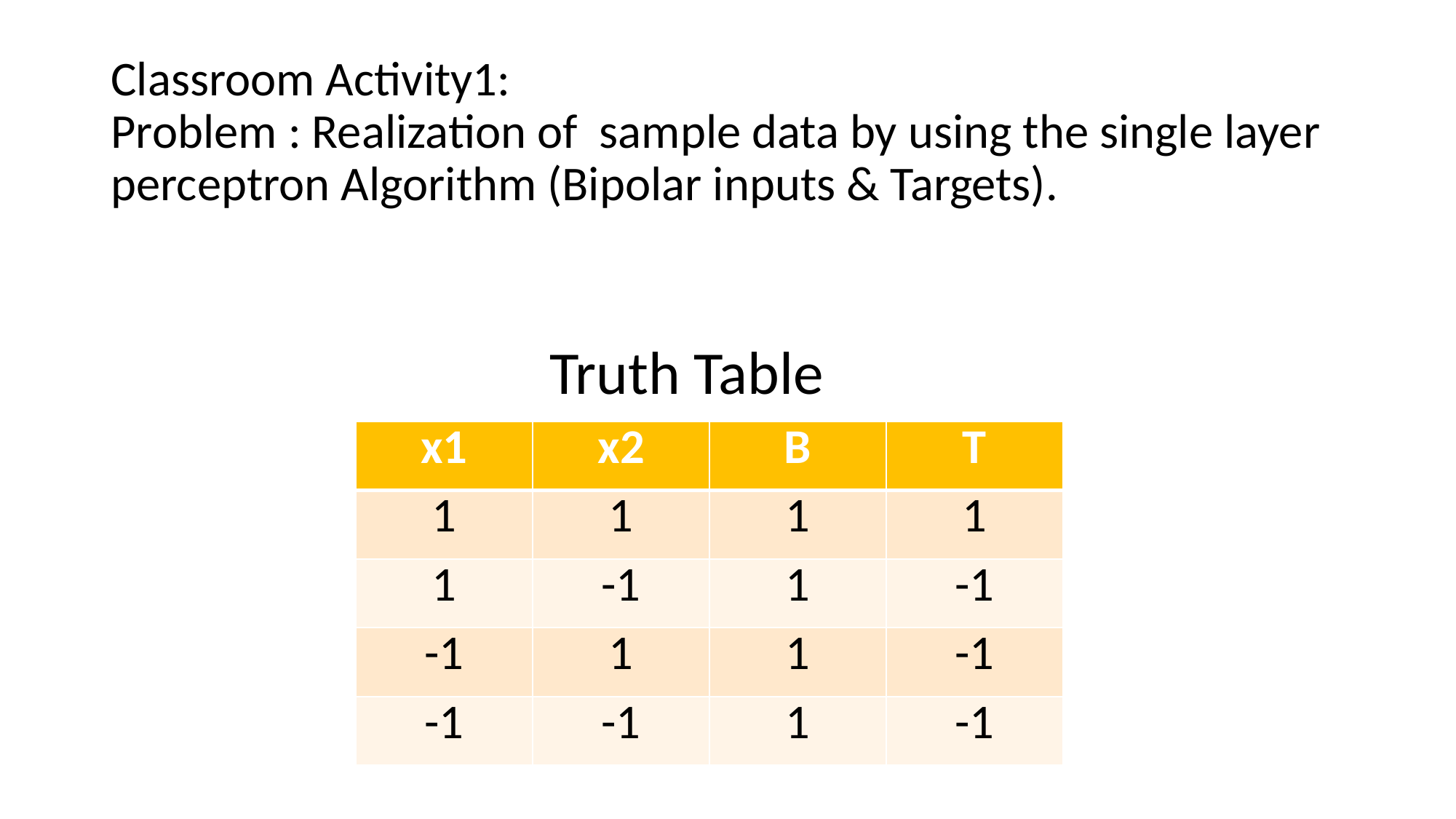

# Classroom Activity1: Problem : Realization of  sample data by using the single layer perceptron Algorithm (Bipolar inputs & Targets).
Truth Table
| x1 | x2 | B | T |
| --- | --- | --- | --- |
| 1 | 1 | 1 | 1 |
| 1 | -1 | 1 | -1 |
| -1 | 1 | 1 | -1 |
| -1 | -1 | 1 | -1 |